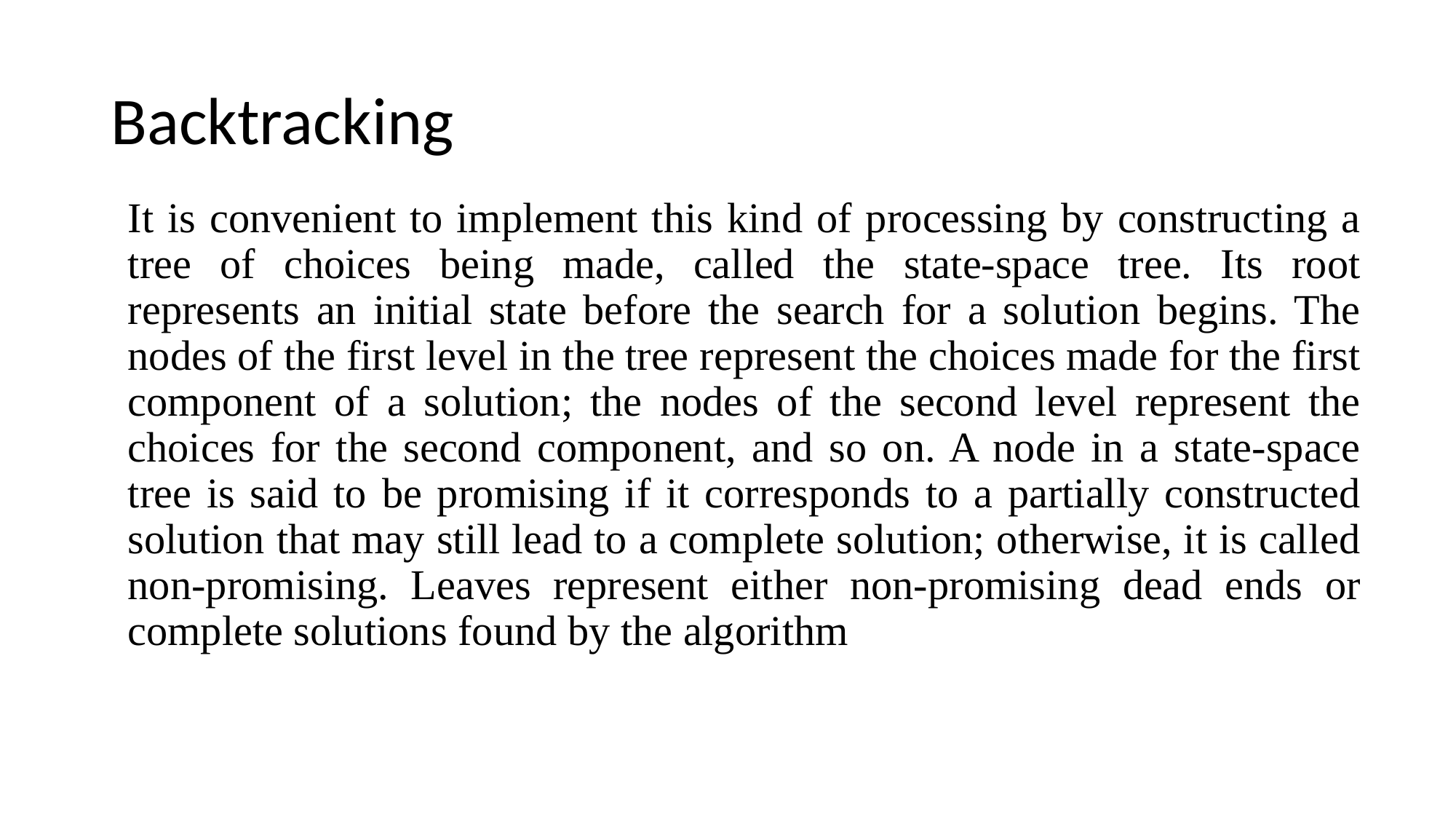

# Backtracking
It is convenient to implement this kind of processing by constructing a tree of choices being made, called the state-space tree. Its root represents an initial state before the search for a solution begins. The nodes of the first level in the tree represent the choices made for the first component of a solution; the nodes of the second level represent the choices for the second component, and so on. A node in a state-space tree is said to be promising if it corresponds to a partially constructed solution that may still lead to a complete solution; otherwise, it is called non-promising. Leaves represent either non-promising dead ends or complete solutions found by the algorithm